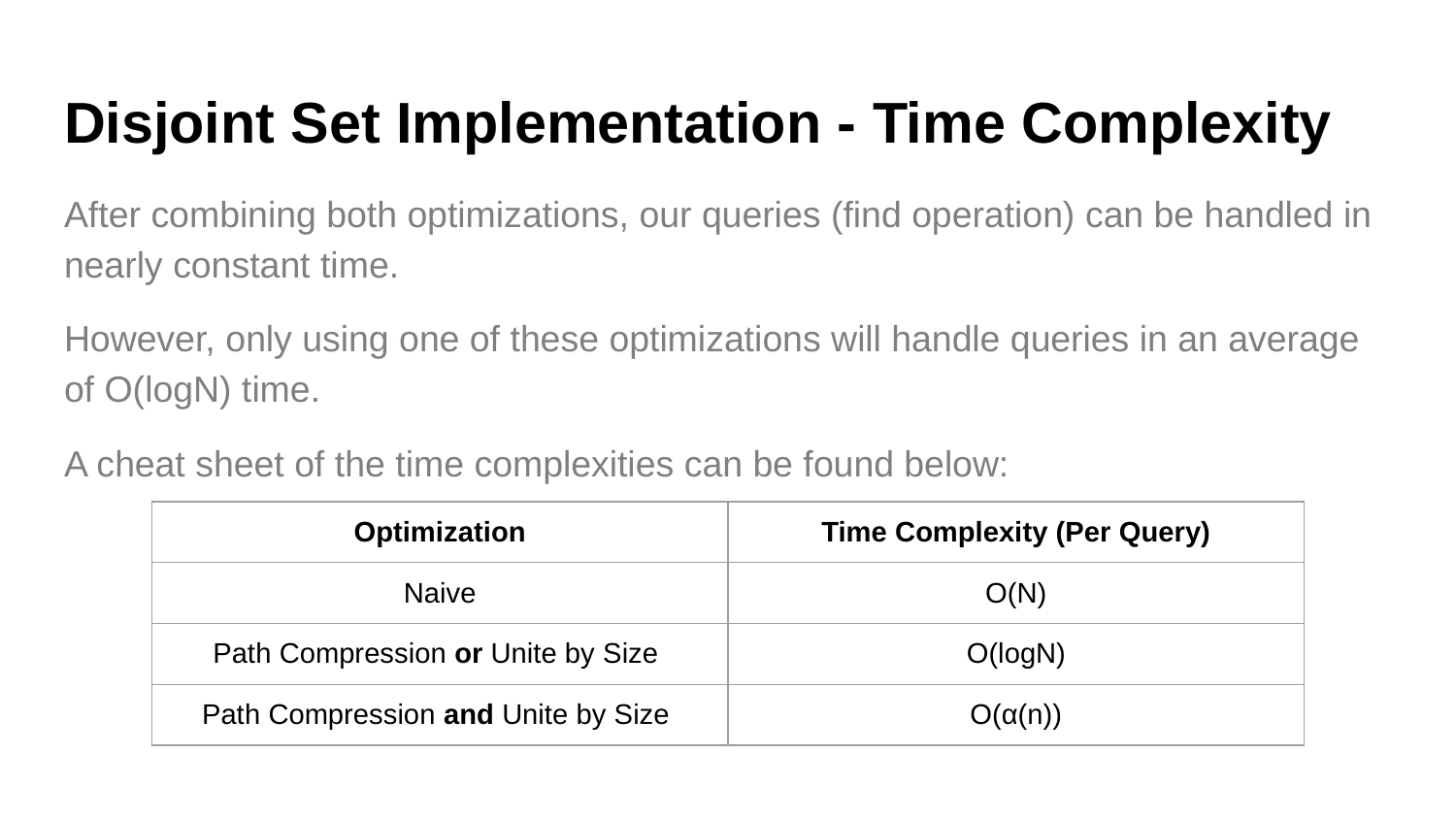

# Disjoint Set Implementation - Time Complexity

After combining both optimizations, our queries (find operation) can be handled in nearly constant time.
However, only using one of these optimizations will handle queries in an average of O(logN) time.
A cheat sheet of the time complexities can be found below:

| Optimization | Time Complexity (Per Query) |
| --- | --- |
| Naive | O(N) |
| Path Compression or Unite by Size | O(logN) |
| Path Compression and Unite by Size | O(α(n)) |